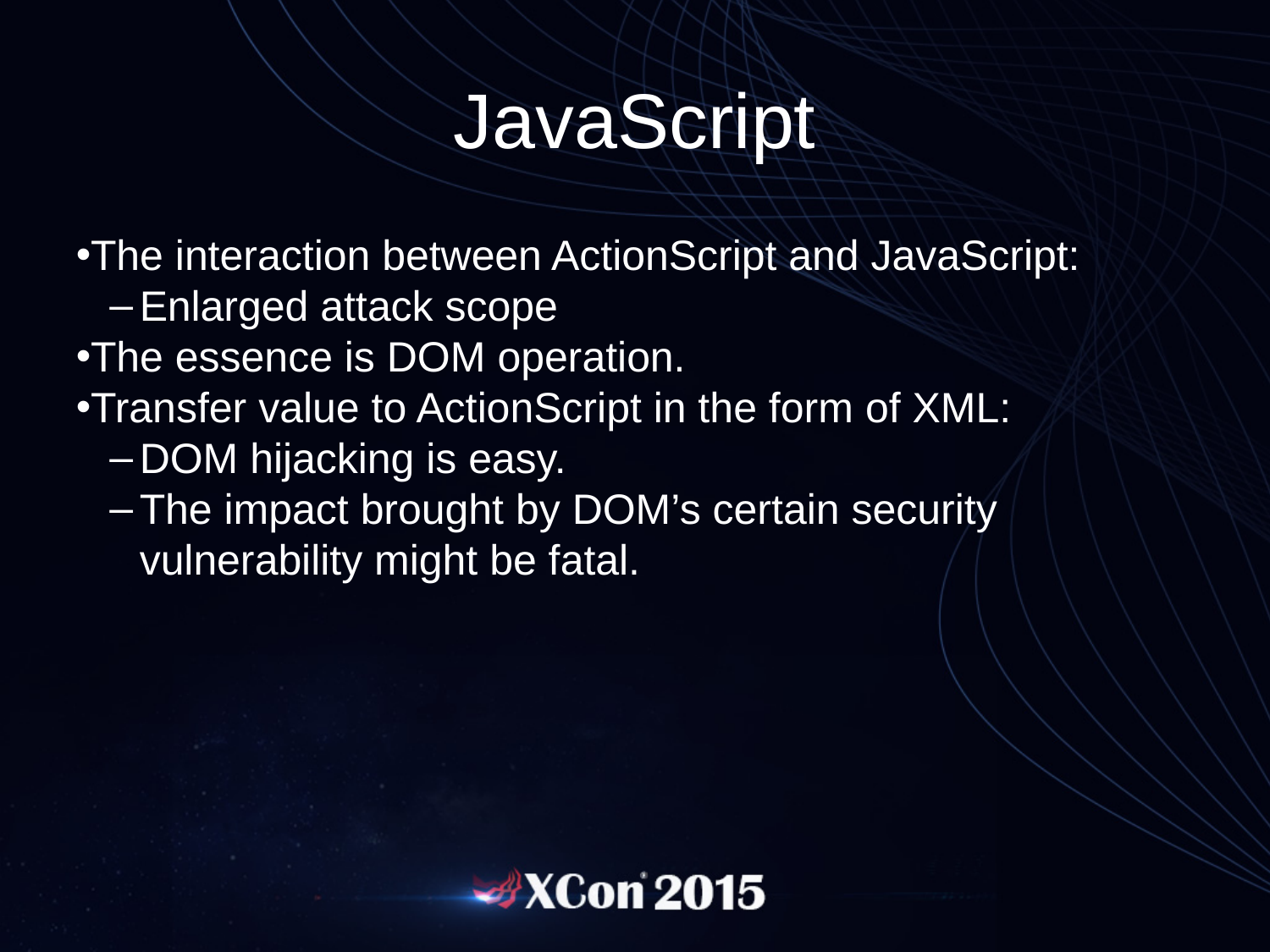

JavaScript
The interaction between ActionScript and JavaScript:
Enlarged attack scope
The essence is DOM operation.
Transfer value to ActionScript in the form of XML:
DOM hijacking is easy.
The impact brought by DOM’s certain security vulnerability might be fatal.